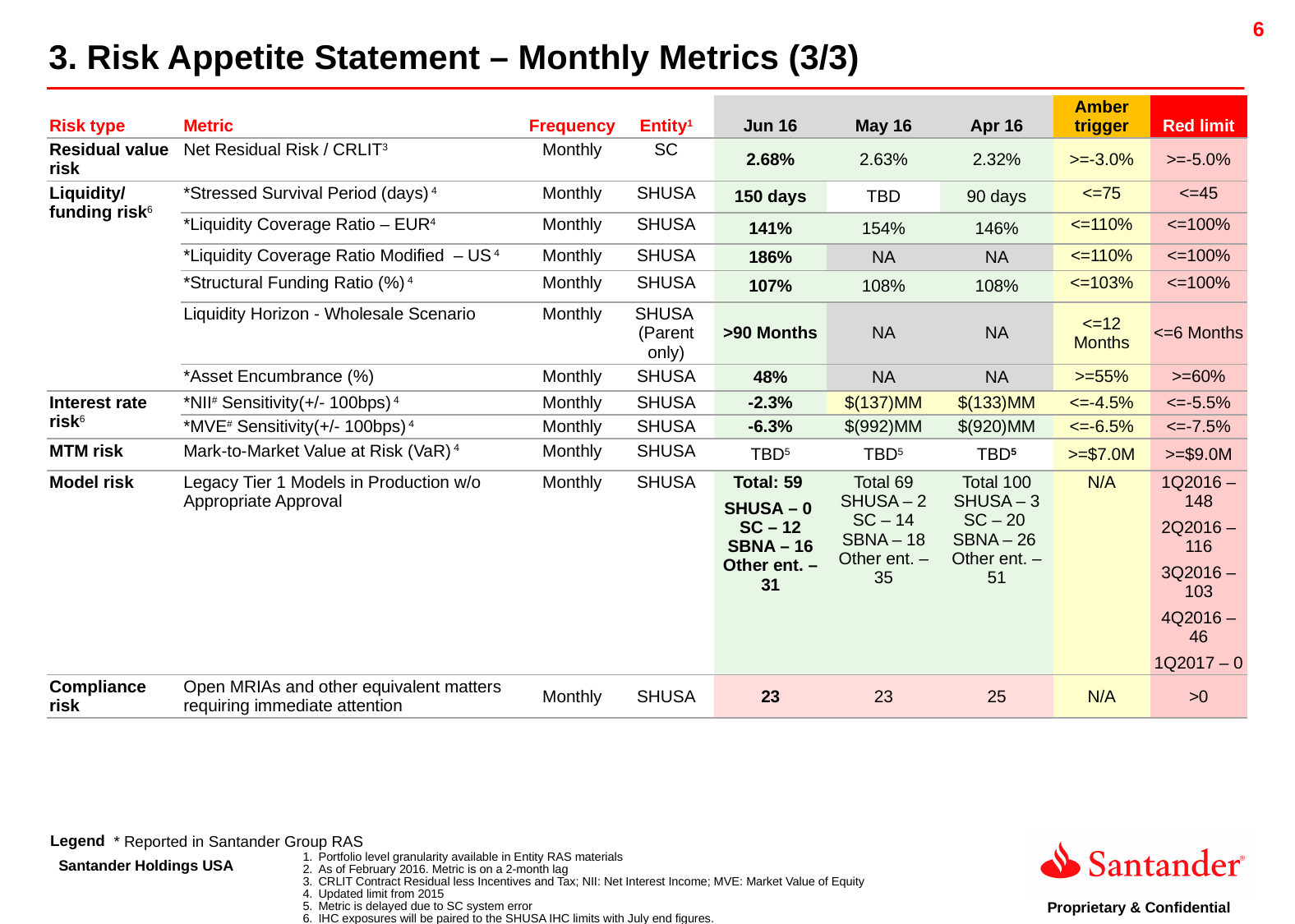

3. Risk Appetite Statement – Monthly Metrics (3/3)
| Risk type | Metric | Frequency | Entity1 | Jun 16 | May 16 | Apr 16 | Amber trigger | Red limit |
| --- | --- | --- | --- | --- | --- | --- | --- | --- |
| Residual value risk | Net Residual Risk / CRLIT3 | Monthly | SC | 2.68% | 2.63% | 2.32% | >=-3.0% | >=-5.0% |
| Liquidity/funding risk6 | \*Stressed Survival Period (days) 4 | Monthly | SHUSA | 150 days | TBD | 90 days | <=75 | <=45 |
|  | \*Liquidity Coverage Ratio – EUR4 | Monthly | SHUSA | 141% | 154% | 146% | <=110% | <=100% |
|  | \*Liquidity Coverage Ratio Modified – US 4 | Monthly | SHUSA | 186% | NA | NA | <=110% | <=100% |
|  | \*Structural Funding Ratio (%) 4 | Monthly | SHUSA | 107% | 108% | 108% | <=103% | <=100% |
|  | Liquidity Horizon - Wholesale Scenario | Monthly | SHUSA (Parent only) | >90 Months | NA | NA | <=12 Months | <=6 Months |
|  | \*Asset Encumbrance (%) | Monthly | SHUSA | 48% | NA | NA | >=55% | >=60% |
| Interest rate risk6 | \*NII# Sensitivity(+/- 100bps) 4 | Monthly | SHUSA | -2.3% | $(137)MM | $(133)MM | <=-4.5% | <=-5.5% |
|  | \*MVE# Sensitivity(+/- 100bps) 4 | Monthly | SHUSA | -6.3% | $(992)MM | $(920)MM | <=-6.5% | <=-7.5% |
| MTM risk | Mark-to-Market Value at Risk (VaR) 4 | Monthly | SHUSA | TBD5 | TBD5 | TBD5 | >=$7.0M | >=$9.0M |
| Model risk | Legacy Tier 1 Models in Production w/o Appropriate Approval | Monthly | SHUSA | Total: 59 SHUSA – 0 SC – 12 SBNA – 16 Other ent. – 31 | Total 69 SHUSA – 2 SC – 14 SBNA – 18 Other ent. – 35 | Total 100 SHUSA – 3 SC – 20 SBNA – 26 Other ent. – 51 | N/A | 1Q2016 – 148 2Q2016 – 116 3Q2016 – 103 4Q2016 – 46 1Q2017 – 0 |
| Compliance risk | Open MRIAs and other equivalent matters requiring immediate attention | Monthly | SHUSA | 23 | 23 | 25 | N/A | >0 |
Legend
* Reported in Santander Group RAS

Portfolio level granularity available in Entity RAS materials
As of February 2016. Metric is on a 2-month lag
CRLIT Contract Residual less Incentives and Tax; NII: Net Interest Income; MVE: Market Value of Equity
Updated limit from 2015
Metric is delayed due to SC system error
IHC exposures will be paired to the SHUSA IHC limits with July end figures.